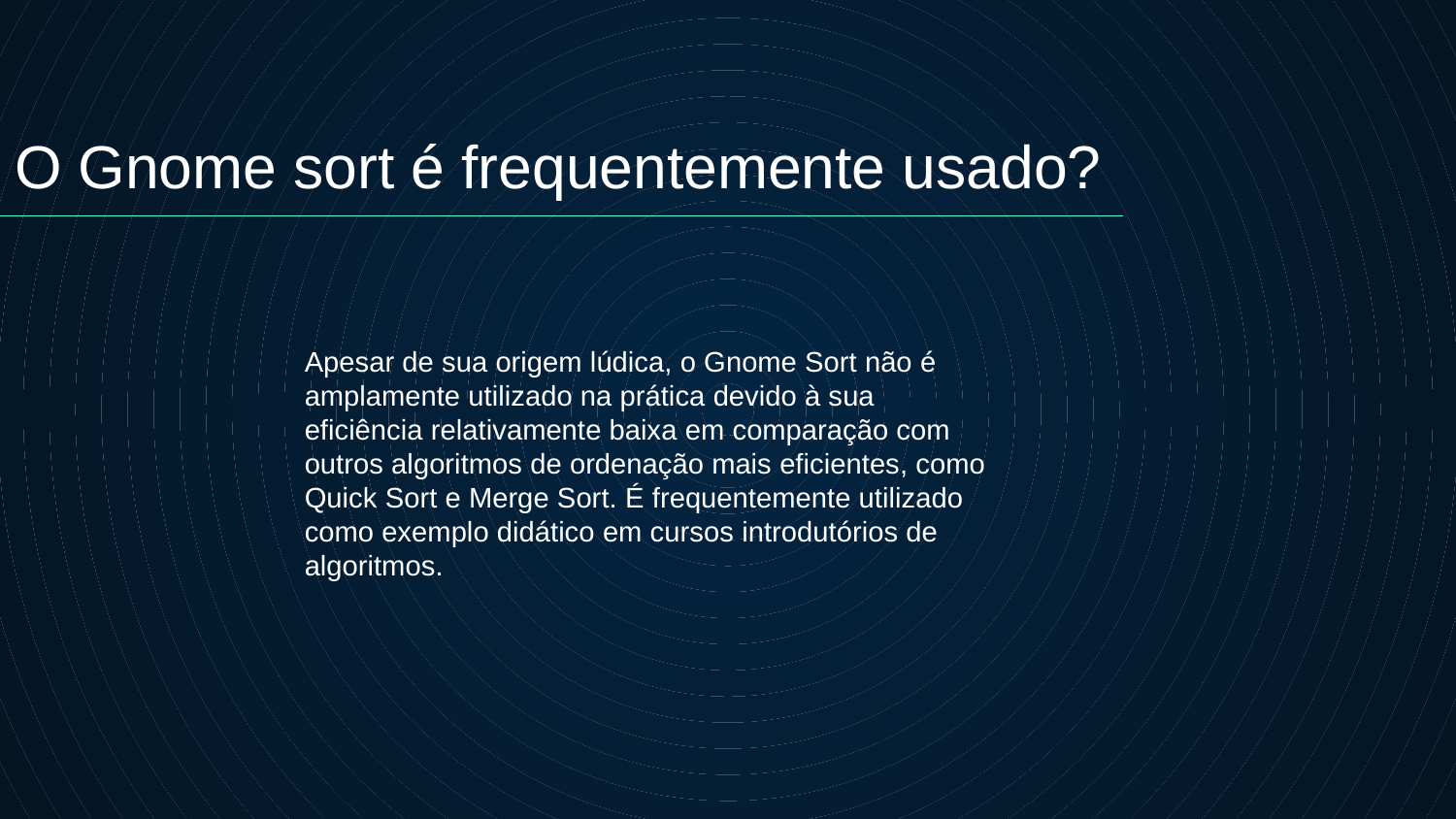

# O Gnome sort é frequentemente usado?
Apesar de sua origem lúdica, o Gnome Sort não é amplamente utilizado na prática devido à sua eficiência relativamente baixa em comparação com outros algoritmos de ordenação mais eficientes, como Quick Sort e Merge Sort. É frequentemente utilizado como exemplo didático em cursos introdutórios de algoritmos.